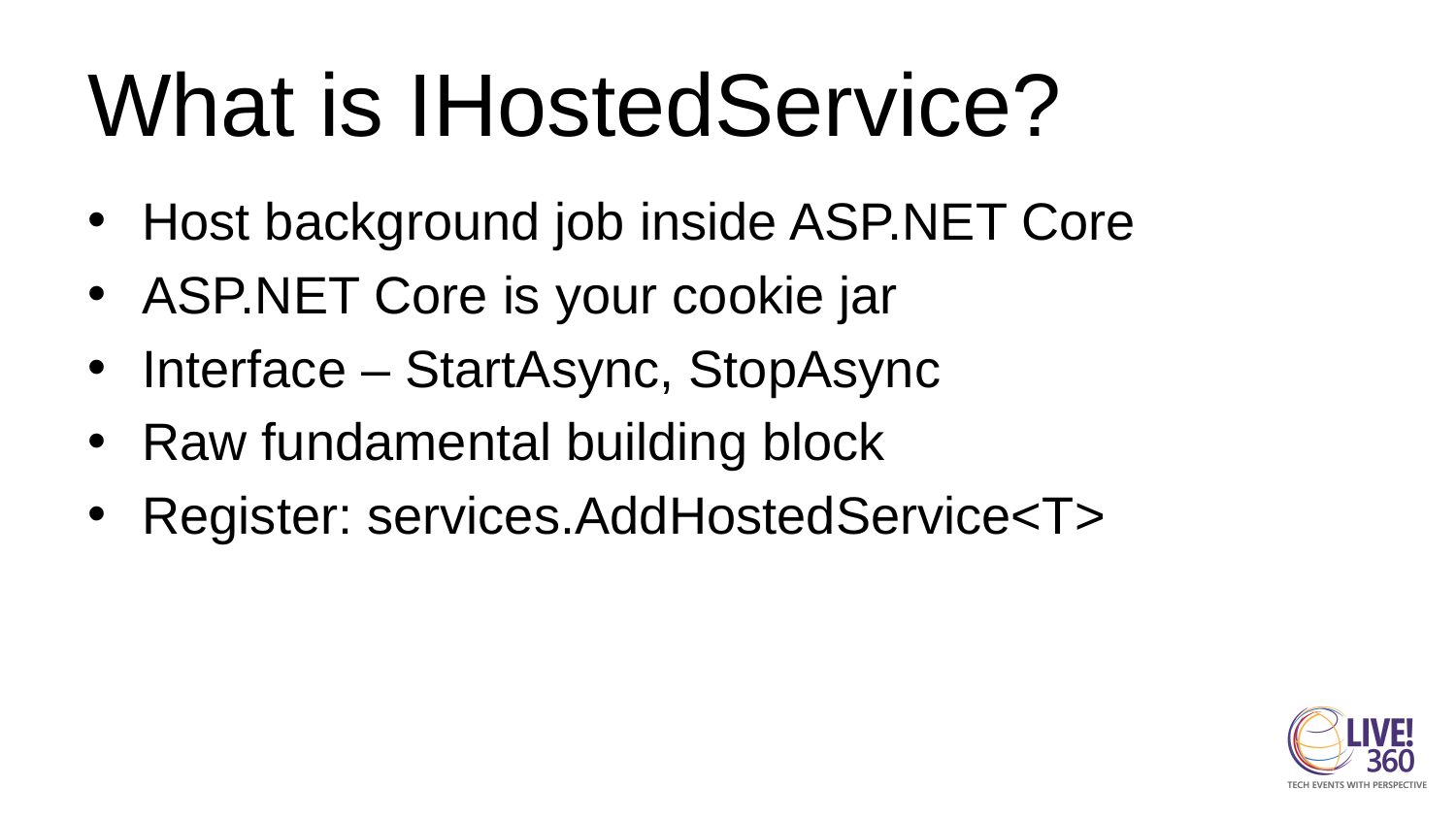

# What is IHostedService?
Host background job inside ASP.NET Core
ASP.NET Core is your cookie jar
Interface – StartAsync, StopAsync
Raw fundamental building block
Register: services.AddHostedService<T>